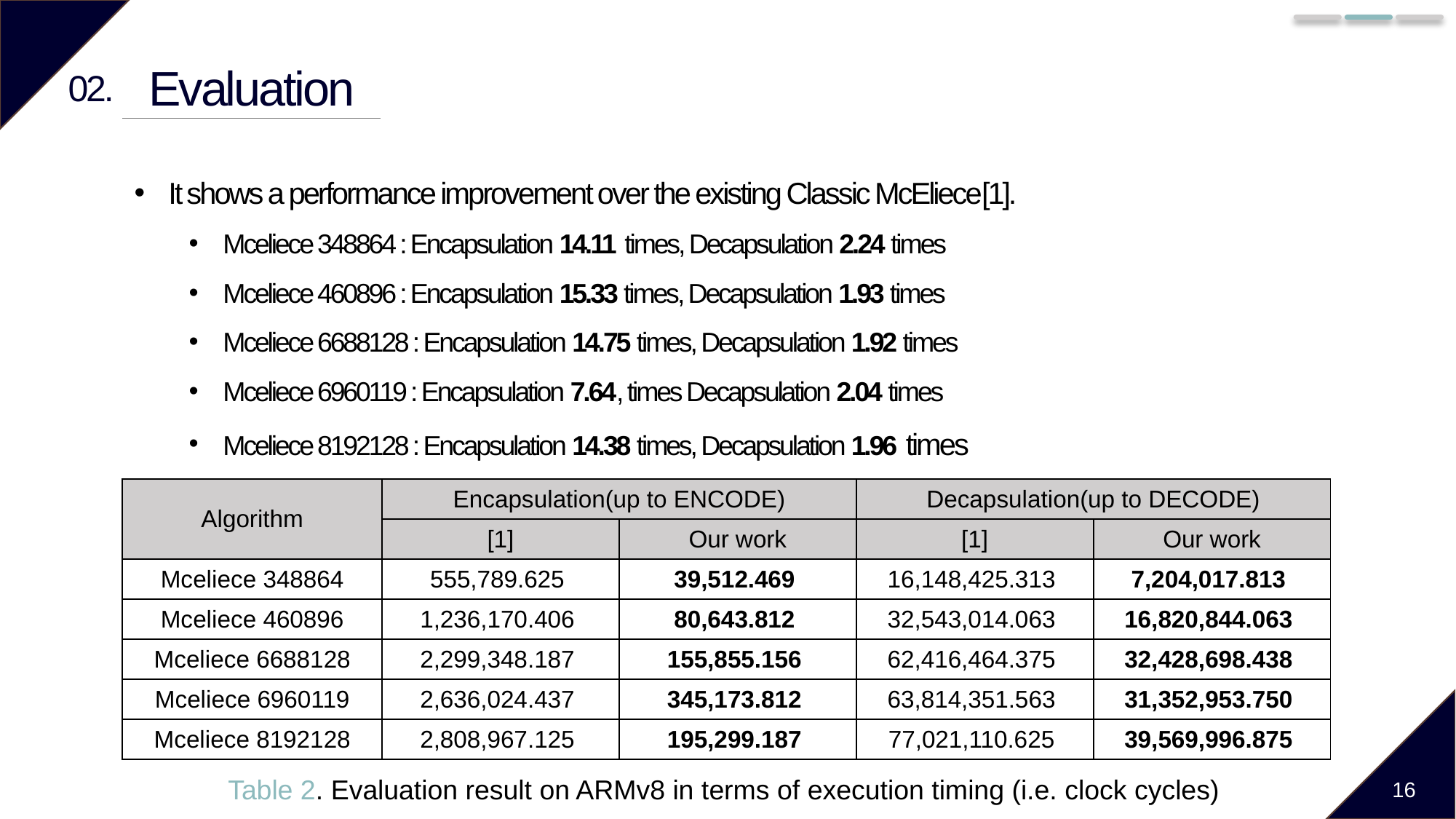

Evaluation
02.
It shows a performance improvement over the existing Classic McEliece[1].
Mceliece 348864 : Encapsulation 14.11 times, Decapsulation 2.24 times
Mceliece 460896 : Encapsulation 15.33 times, Decapsulation 1.93 times
Mceliece 6688128 : Encapsulation 14.75 times, Decapsulation 1.92 times
Mceliece 6960119 : Encapsulation 7.64, times Decapsulation 2.04 times
Mceliece 8192128 : Encapsulation 14.38 times, Decapsulation 1.96 times
| Algorithm | Encapsulation(up to ENCODE) |  | Decapsulation(up to DECODE) |  |
| --- | --- | --- | --- | --- |
|  | [1] | Our work | [1] | Our work |
| Mceliece 348864 | 555,789.625 | 39,512.469 | 16,148,425.313 | 7,204,017.813 |
| Mceliece 460896 | 1,236,170.406 | 80,643.812 | 32,543,014.063 | 16,820,844.063 |
| Mceliece 6688128 | 2,299,348.187 | 155,855.156 | 62,416,464.375 | 32,428,698.438 |
| Mceliece 6960119 | 2,636,024.437 | 345,173.812 | 63,814,351.563 | 31,352,953.750 |
| Mceliece 8192128 | 2,808,967.125 | 195,299.187 | 77,021,110.625 | 39,569,996.875 |
Table 2. Evaluation result on ARMv8 in terms of execution timing (i.e. clock cycles)
16